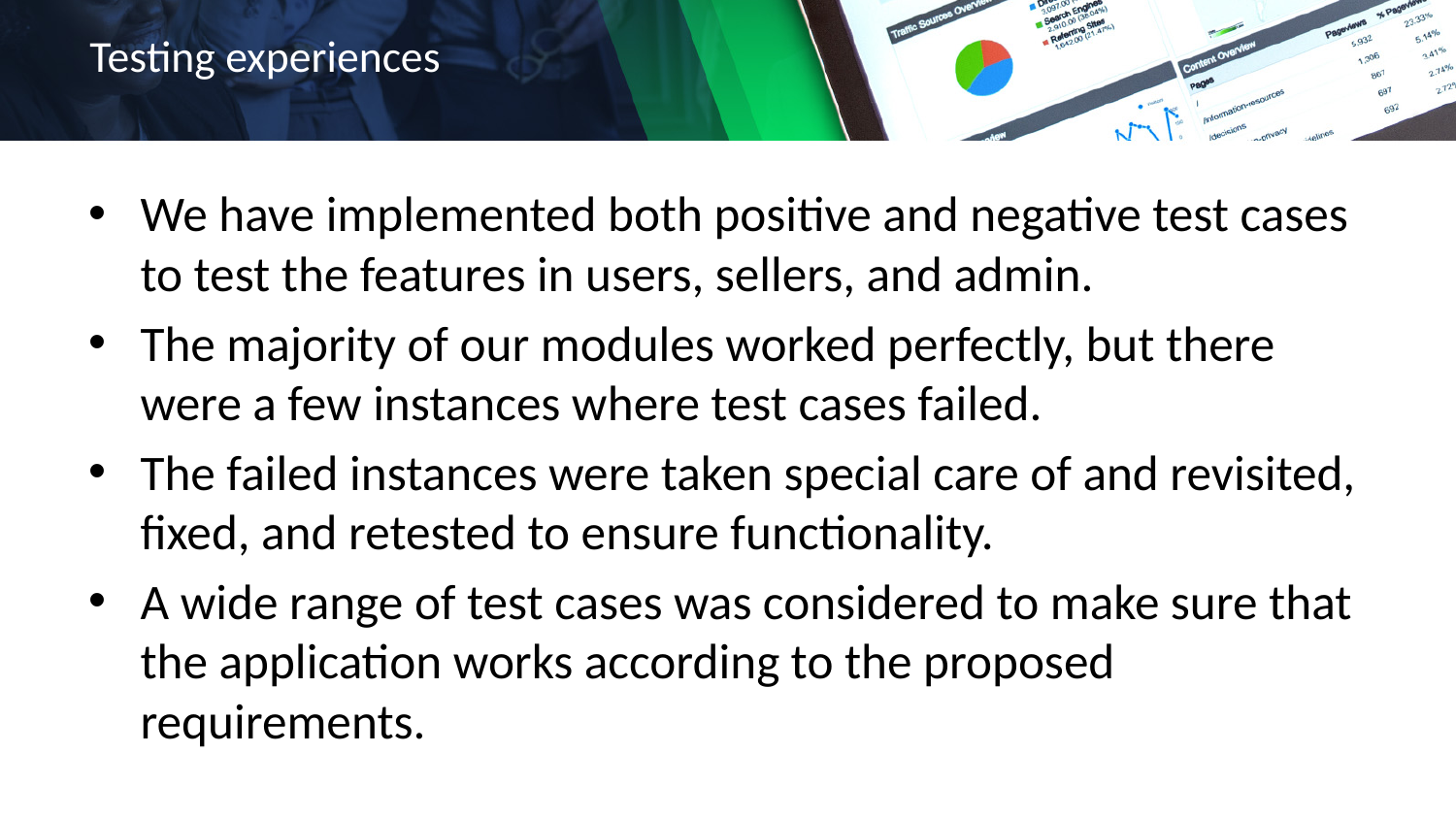

# Testing experiences
We have implemented both positive and negative test cases to test the features in users, sellers, and admin.
The majority of our modules worked perfectly, but there were a few instances where test cases failed.
The failed instances were taken special care of and revisited, fixed, and retested to ensure functionality.
A wide range of test cases was considered to make sure that the application works according to the proposed requirements.